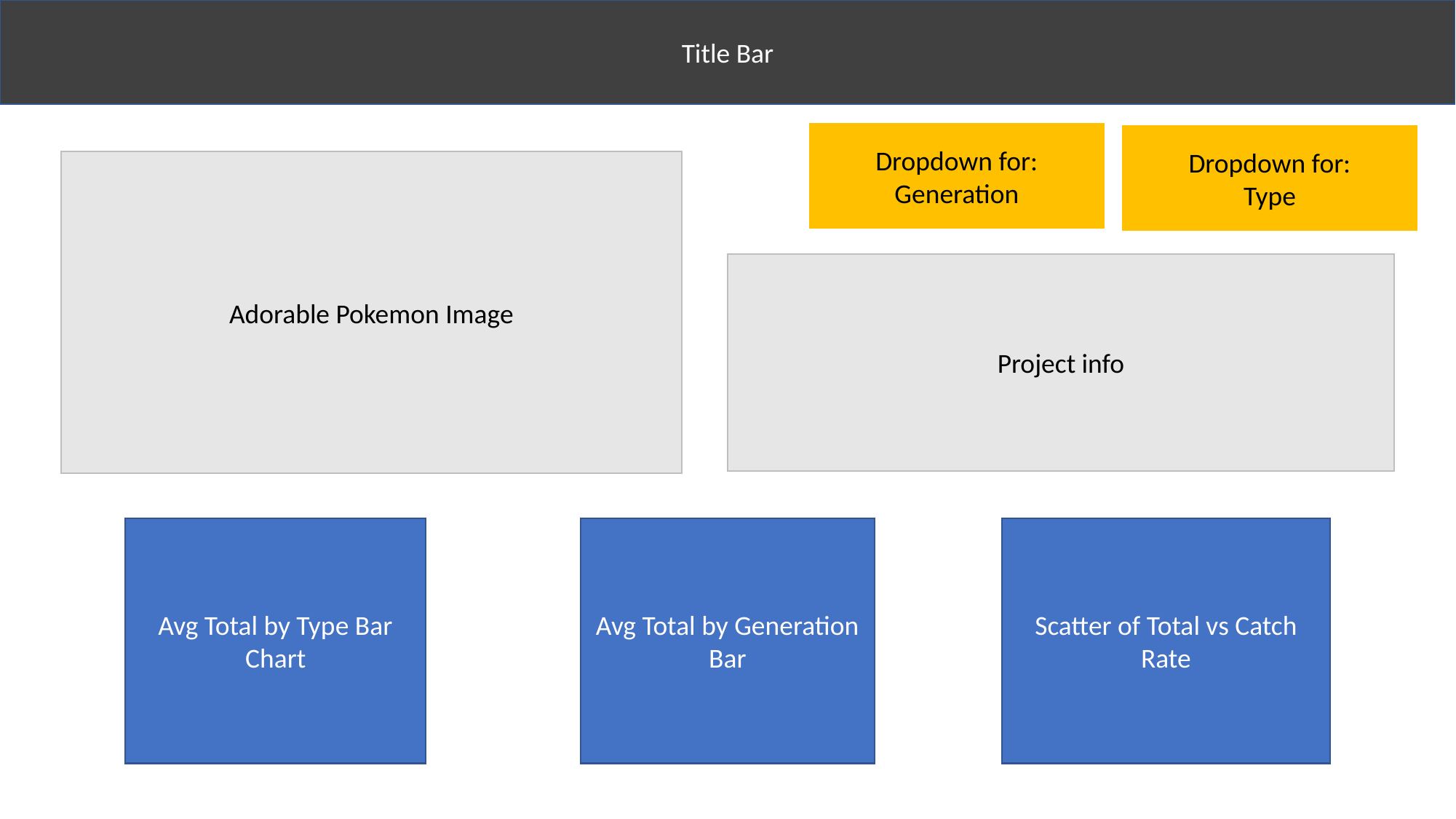

Title Bar
Dropdown for:
Generation
Dropdown for:
Type
Adorable Pokemon Image
Project info
Avg Total by Generation Bar
Scatter of Total vs Catch Rate
Avg Total by Type Bar Chart